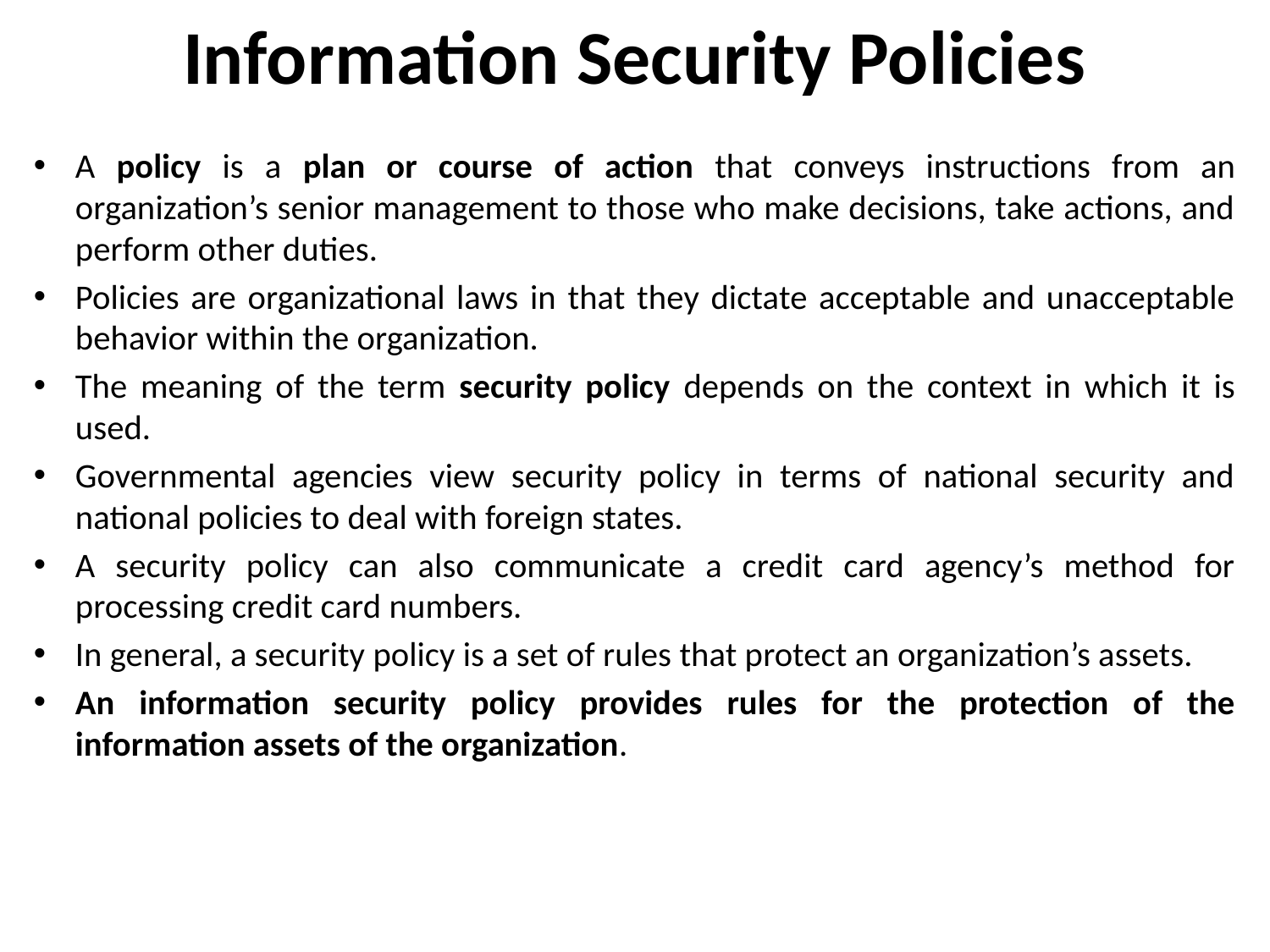

# Information Security Policies
A policy is a plan or course of action that conveys instructions from an organization’s senior management to those who make decisions, take actions, and perform other duties.
Policies are organizational laws in that they dictate acceptable and unacceptable behavior within the organization.
The meaning of the term security policy depends on the context in which it is used.
Governmental agencies view security policy in terms of national security and national policies to deal with foreign states.
A security policy can also communicate a credit card agency’s method for processing credit card numbers.
In general, a security policy is a set of rules that protect an organization’s assets.
An information security policy provides rules for the protection of the
information assets of the organization.